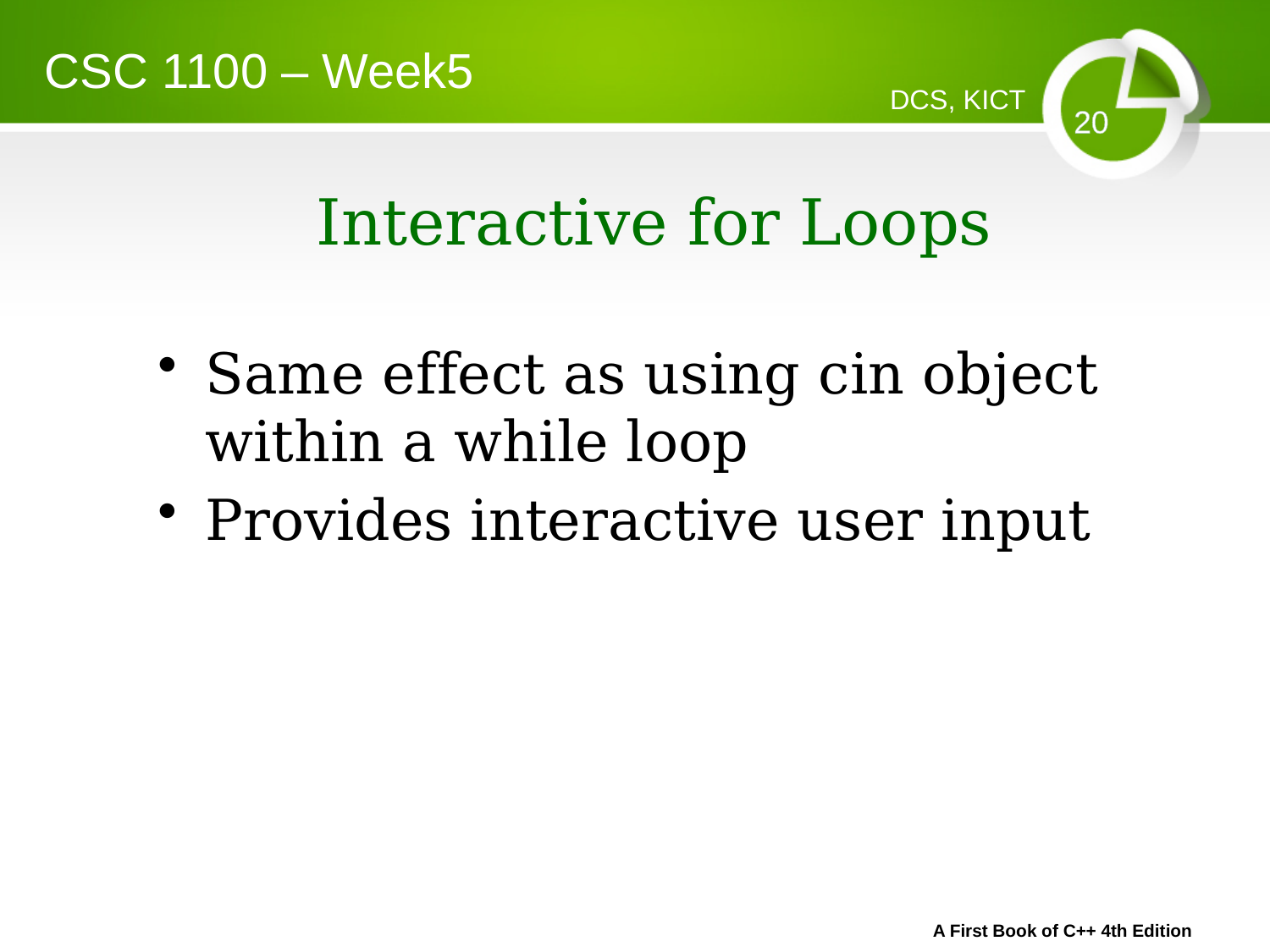

CSC 1100 – Week5
DCS, KICT
20
# Interactive for Loops
Same effect as using cin object within a while loop
Provides interactive user input
A First Book of C++ 4th Edition